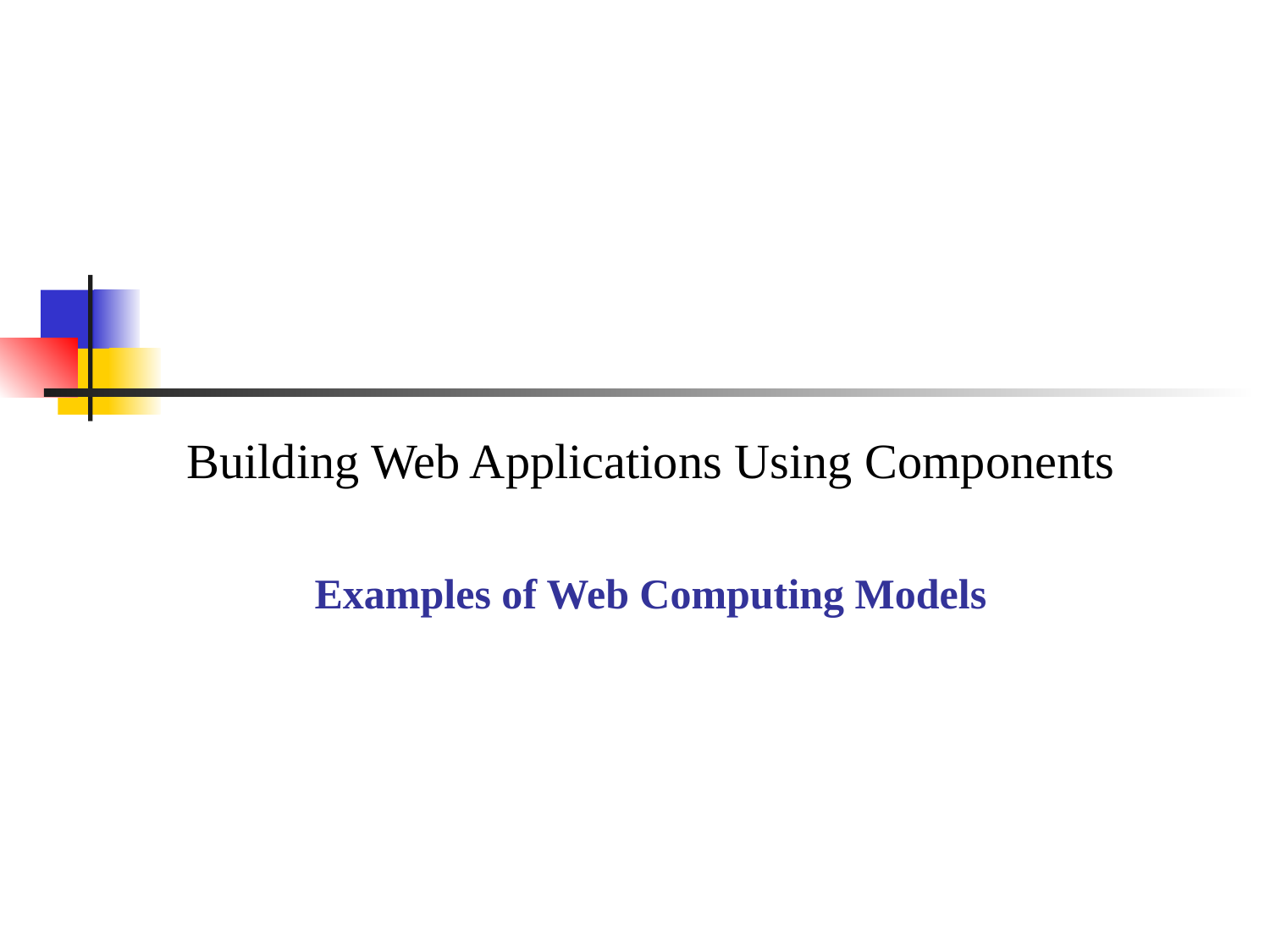

Building Web Applications Using Components

Examples of Web Computing Models